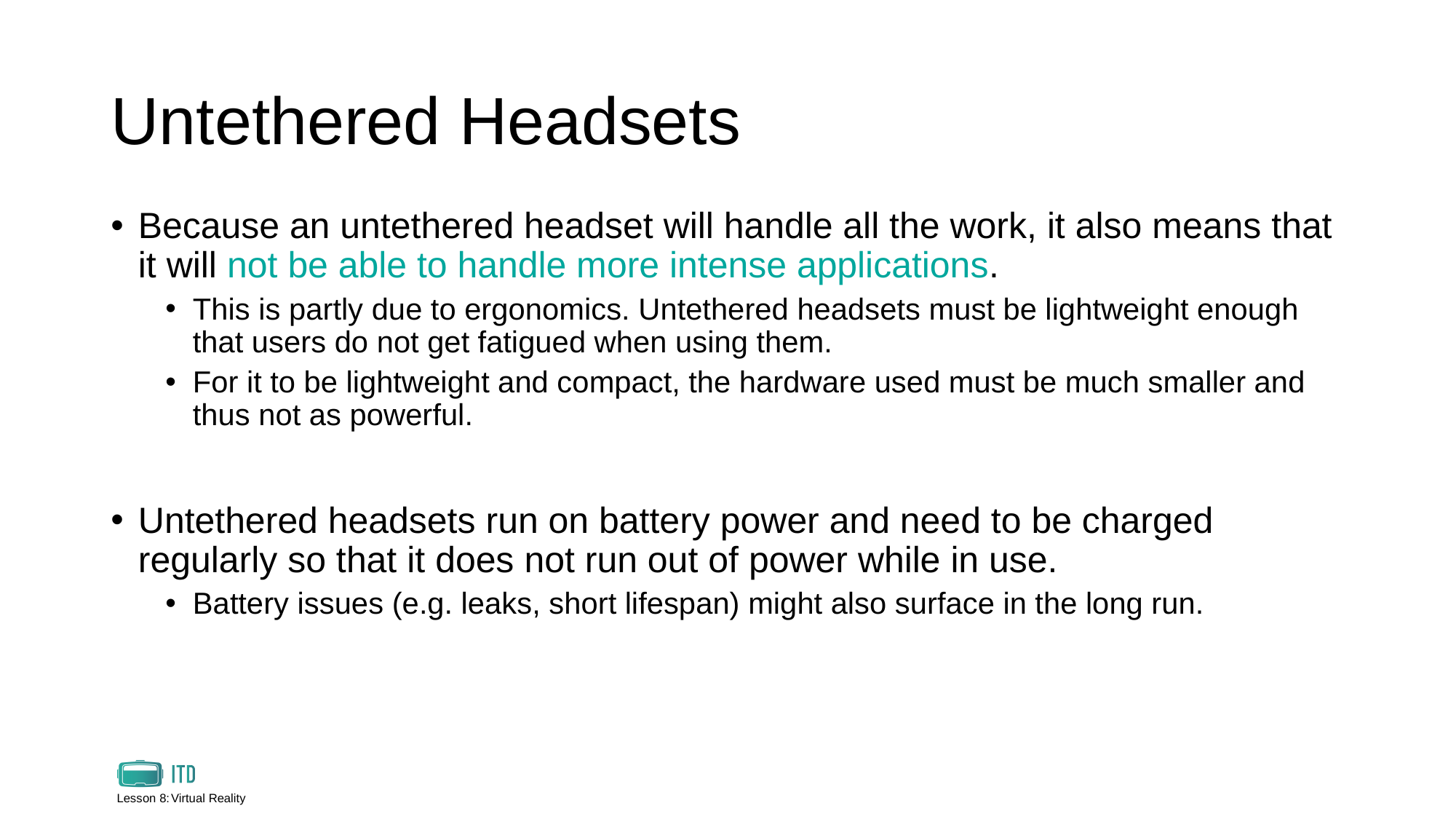

# Untethered Headsets
Because an untethered headset will handle all the work, it also means that it will not be able to handle more intense applications.
This is partly due to ergonomics. Untethered headsets must be lightweight enough that users do not get fatigued when using them.
For it to be lightweight and compact, the hardware used must be much smaller and thus not as powerful.

Untethered headsets run on battery power and need to be charged regularly so that it does not run out of power while in use.
Battery issues (e.g. leaks, short lifespan) might also surface in the long run.